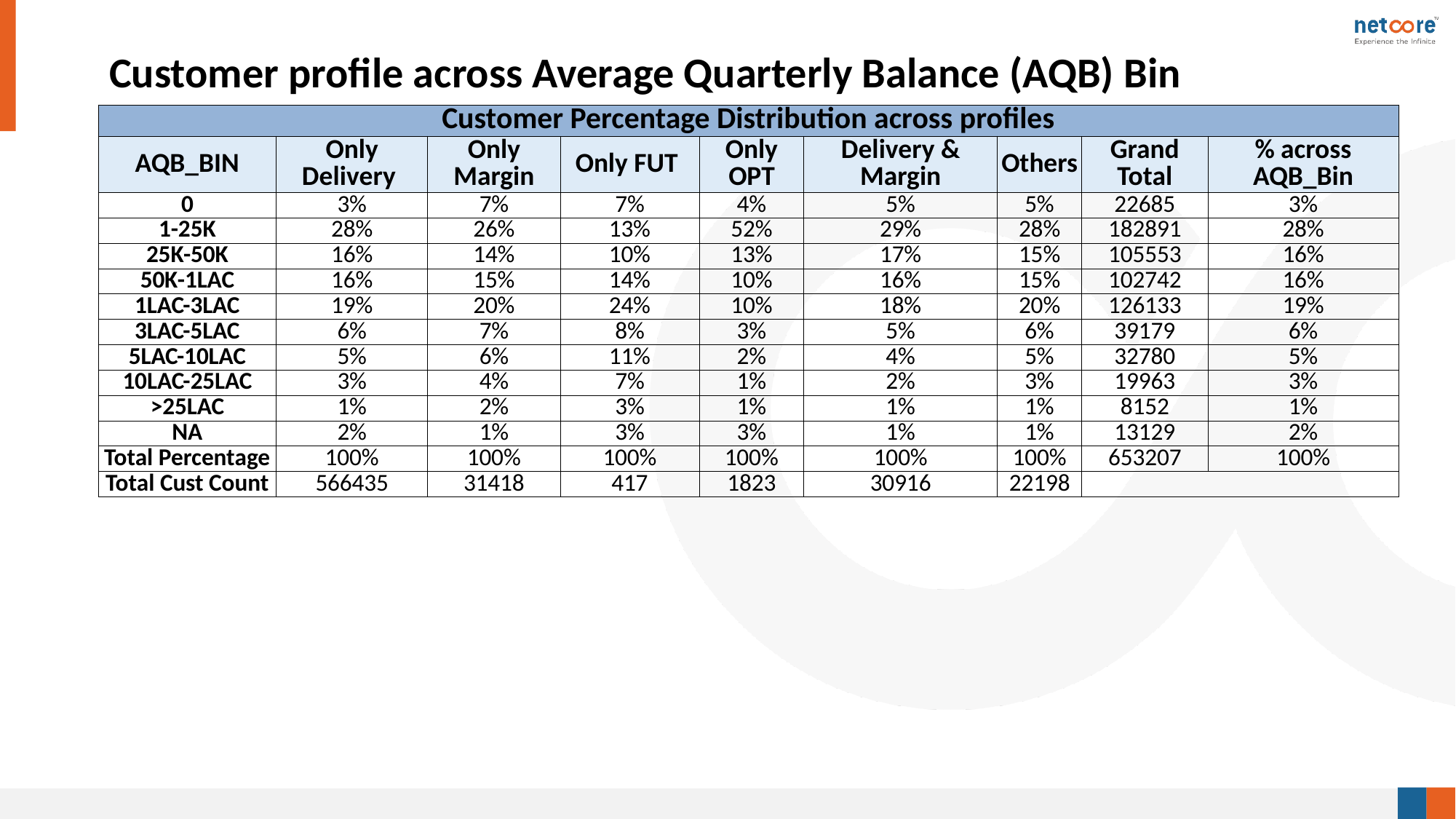

# Customer profile across Average Quarterly Balance (AQB) Bin
| Customer Percentage Distribution across profiles |  |  |  |  |  |  |  |  |
| --- | --- | --- | --- | --- | --- | --- | --- | --- |
| AQB\_BIN | Only Delivery | Only Margin | Only FUT | Only OPT | Delivery & Margin | Others | Grand Total | % across AQB\_Bin |
| 0 | 3% | 7% | 7% | 4% | 5% | 5% | 22685 | 3% |
| 1-25K | 28% | 26% | 13% | 52% | 29% | 28% | 182891 | 28% |
| 25K-50K | 16% | 14% | 10% | 13% | 17% | 15% | 105553 | 16% |
| 50K-1LAC | 16% | 15% | 14% | 10% | 16% | 15% | 102742 | 16% |
| 1LAC-3LAC | 19% | 20% | 24% | 10% | 18% | 20% | 126133 | 19% |
| 3LAC-5LAC | 6% | 7% | 8% | 3% | 5% | 6% | 39179 | 6% |
| 5LAC-10LAC | 5% | 6% | 11% | 2% | 4% | 5% | 32780 | 5% |
| 10LAC-25LAC | 3% | 4% | 7% | 1% | 2% | 3% | 19963 | 3% |
| >25LAC | 1% | 2% | 3% | 1% | 1% | 1% | 8152 | 1% |
| NA | 2% | 1% | 3% | 3% | 1% | 1% | 13129 | 2% |
| Total Percentage | 100% | 100% | 100% | 100% | 100% | 100% | 653207 | 100% |
| Total Cust Count | 566435 | 31418 | 417 | 1823 | 30916 | 22198 |  |  |